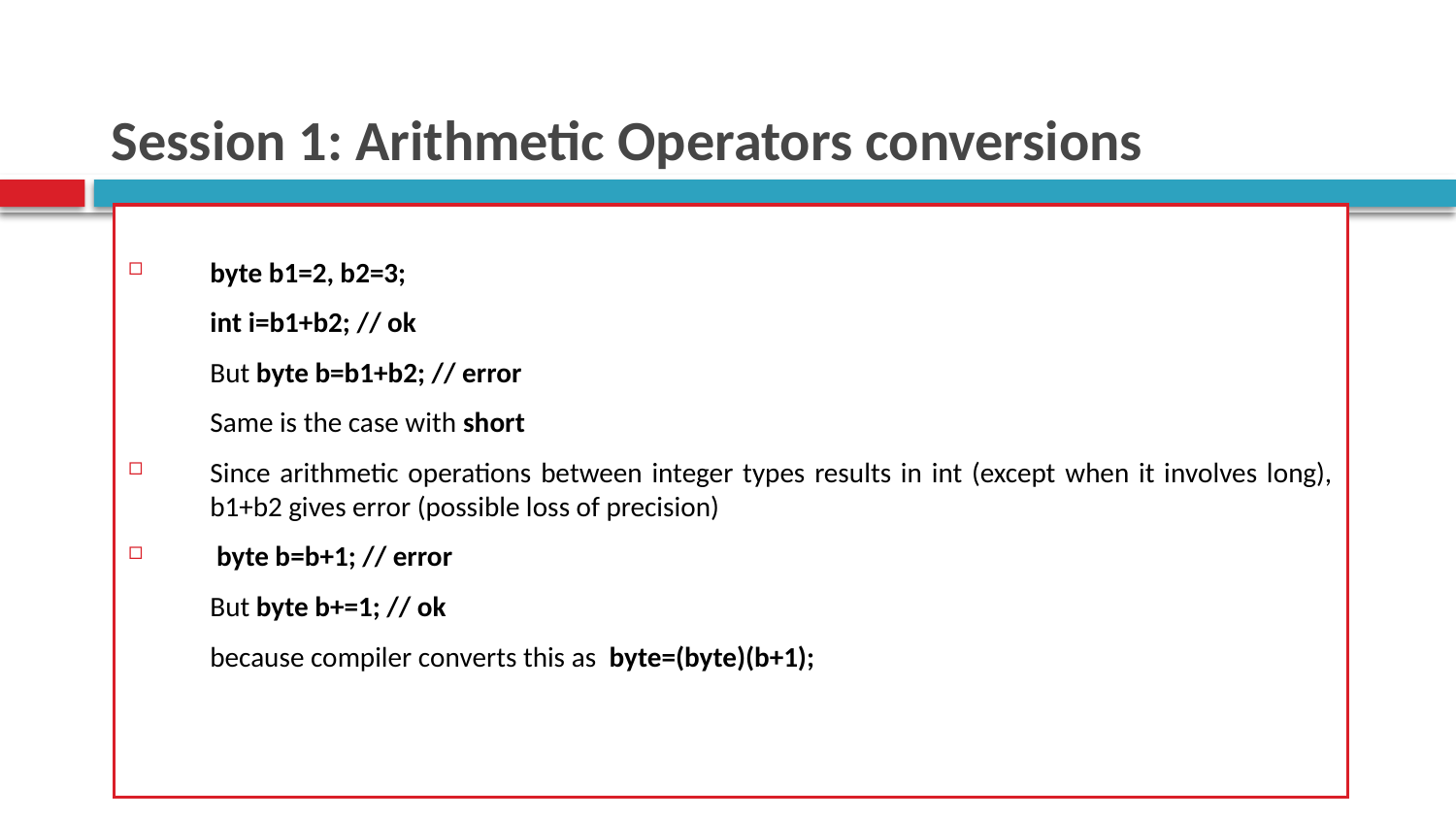

# Session 1: Arithmetic Operators conversions

byte b1=2, b2=3;
	int i=b1+b2; // ok
	But byte b=b1+b2; // error
	Same is the case with short
Since arithmetic operations between integer types results in int (except when it involves long), b1+b2 gives error (possible loss of precision)
 byte b=b+1; // error
	But byte b+=1; // ok
	because compiler converts this as  byte=(byte)(b+1);